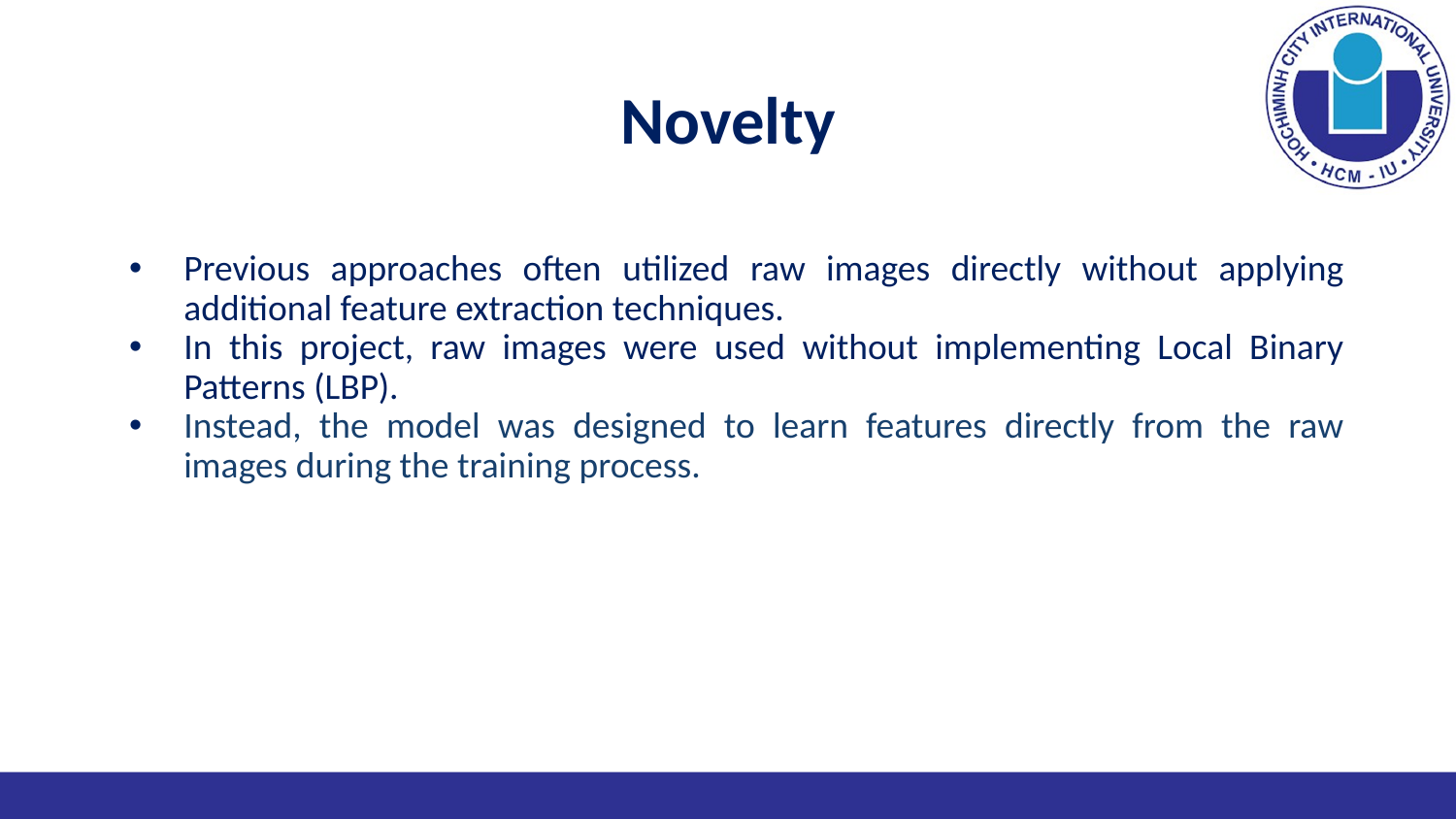

# Novelty
Previous approaches often utilized raw images directly without applying additional feature extraction techniques.
In this project, raw images were used without implementing Local Binary Patterns (LBP).
Instead, the model was designed to learn features directly from the raw images during the training process.